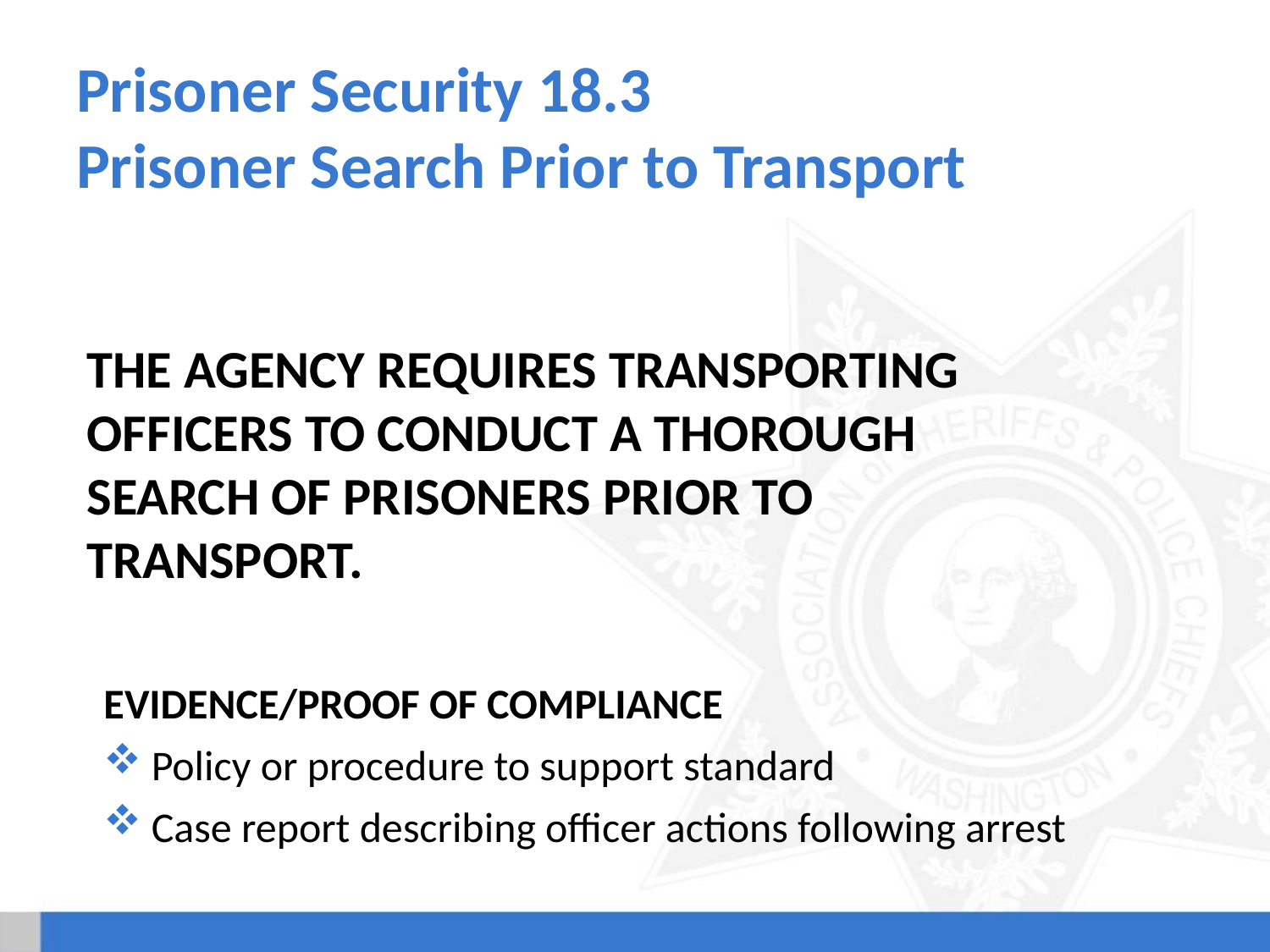

# Prisoner Security 18.3 Prisoner Search Prior to Transport
The agency requires transporting officers to conduct a thorough search of prisoners prior to transport.

Evidence/Proof of Compliance
Policy or procedure to support standard
Case report describing officer actions following arrest